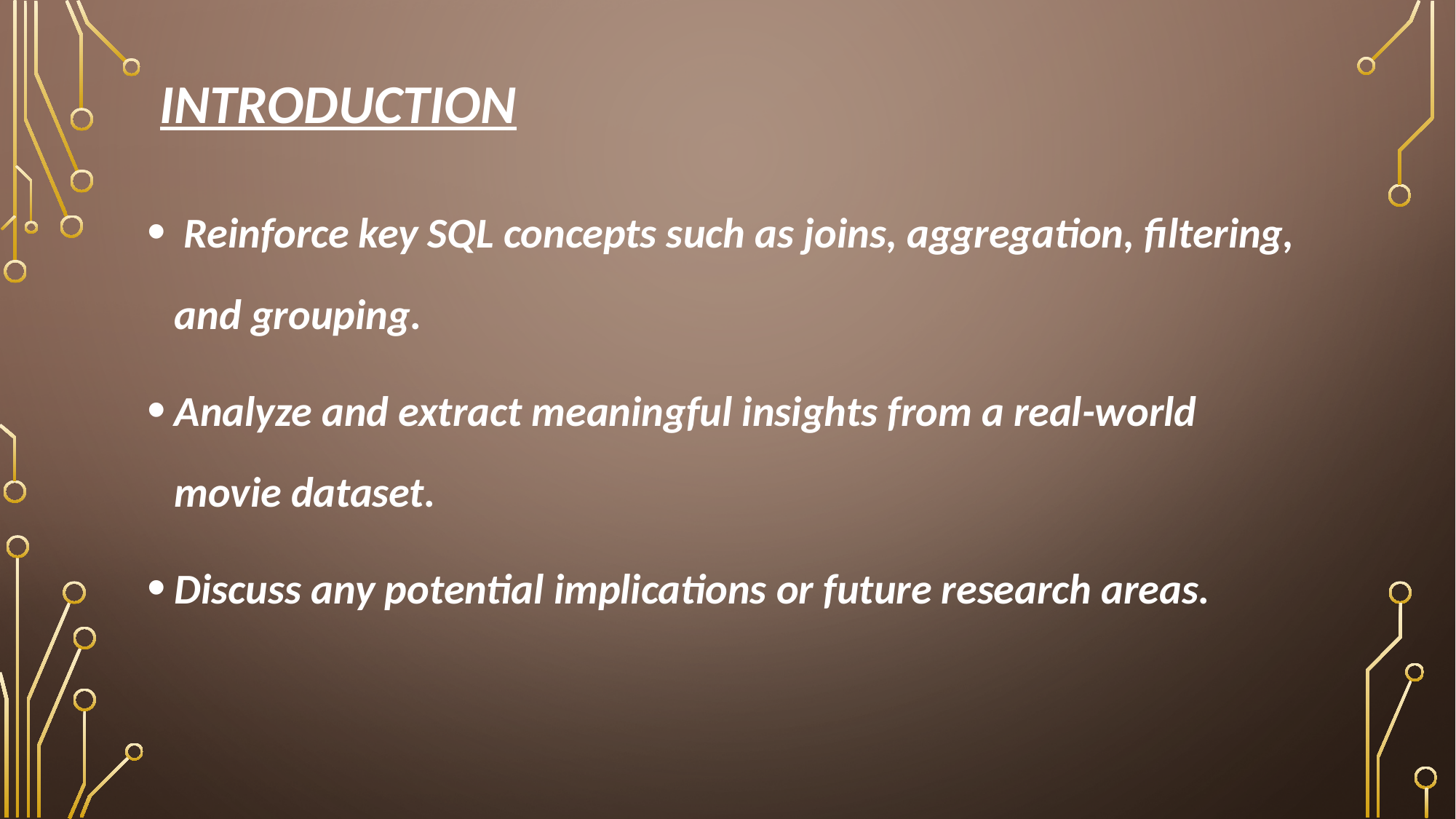

# INTRODUCTION

 Reinforce key SQL concepts such as joins, aggregation, filtering, and grouping.
Analyze and extract meaningful insights from a real-world movie dataset.
Discuss any potential implications or future research areas.